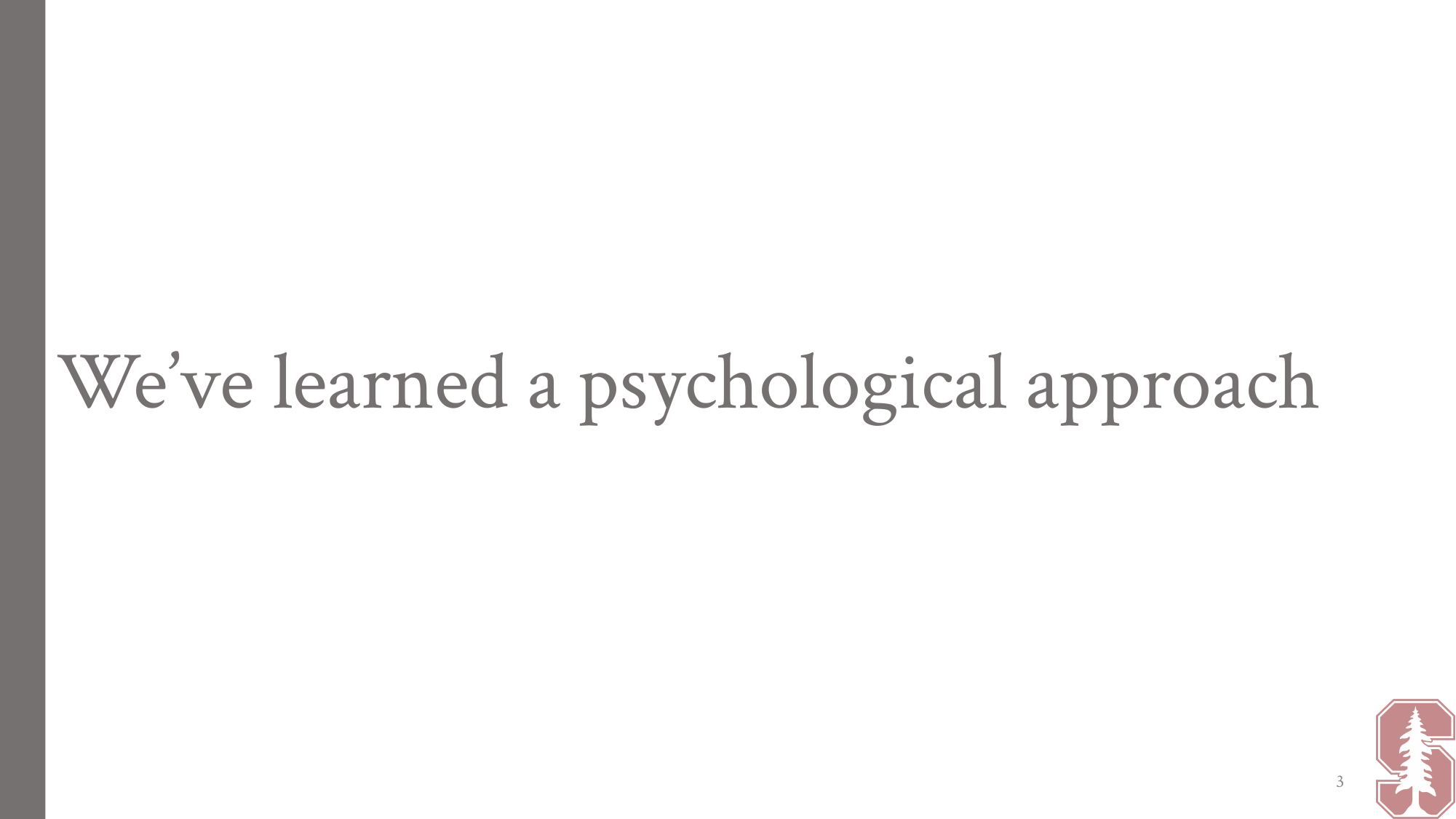

# We’ve learned a psychological approach
3